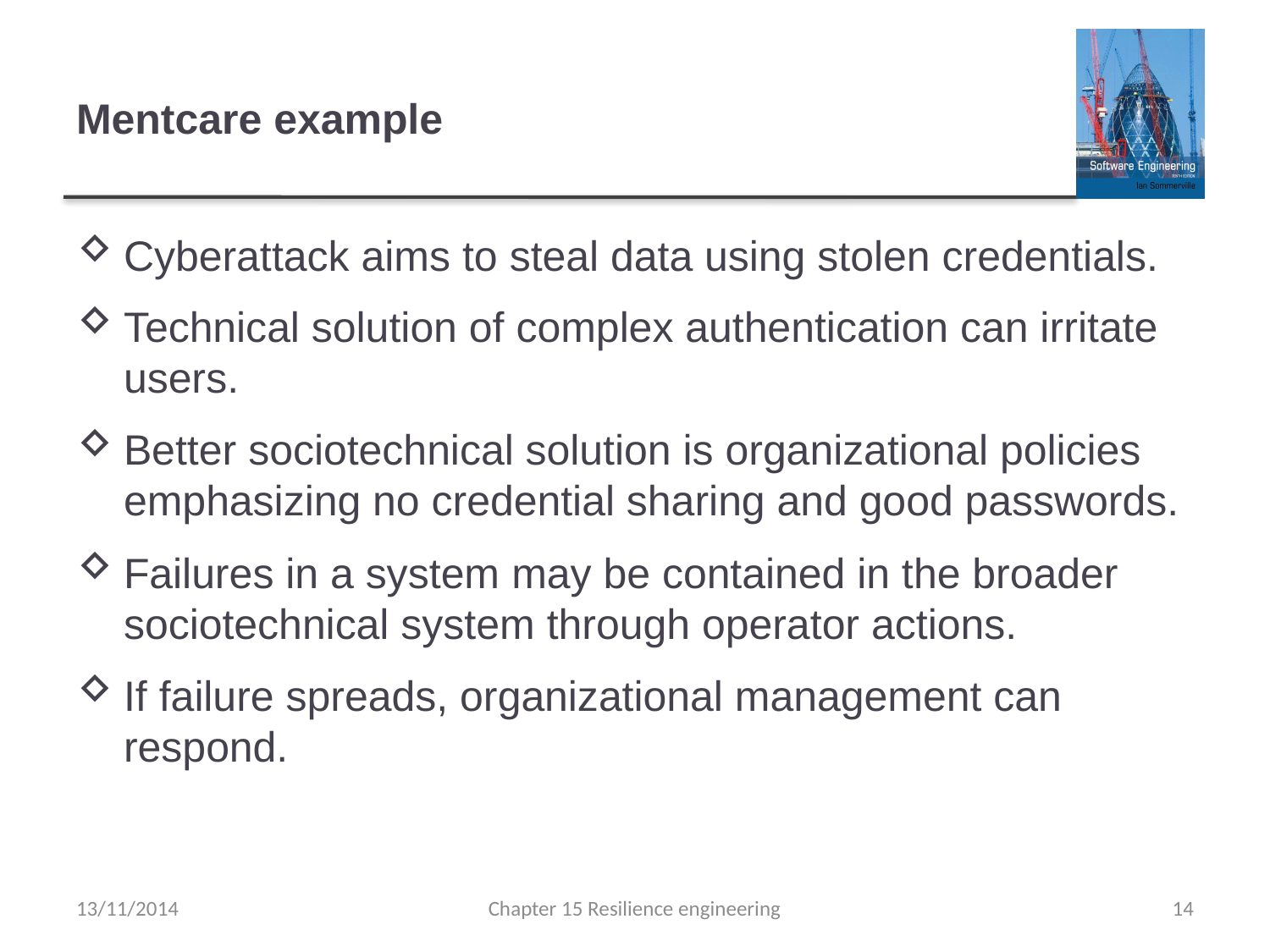

# Mentcare example
Cyberattack aims to steal data using stolen credentials.
Technical solution of complex authentication can irritate users.
Better sociotechnical solution is organizational policies emphasizing no credential sharing and good passwords.
Failures in a system may be contained in the broader sociotechnical system through operator actions.
If failure spreads, organizational management can respond.
13/11/2014
Chapter 15 Resilience engineering
14